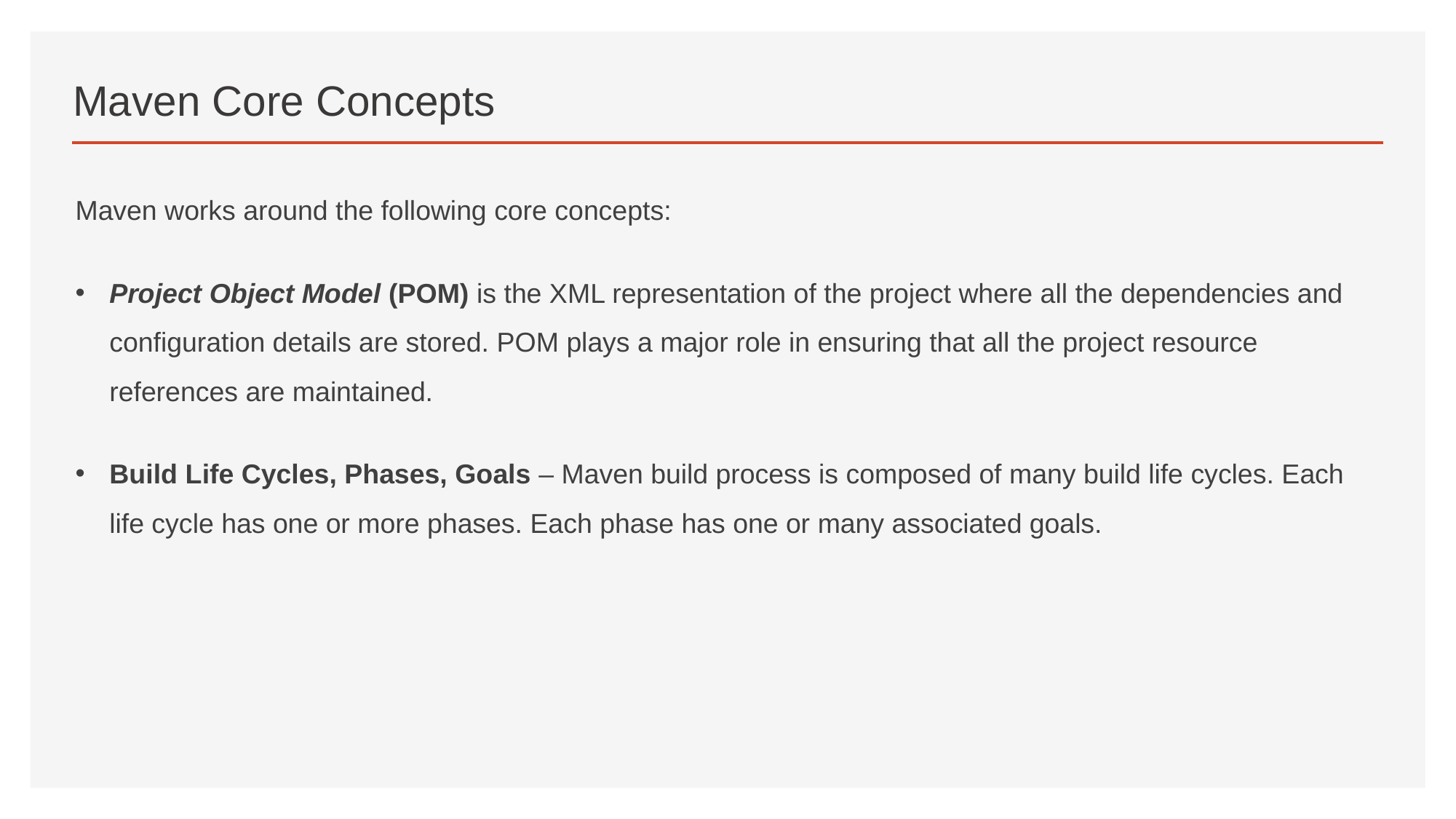

# Maven Core Concepts
Maven works around the following core concepts:
Project Object Model (POM) is the XML representation of the project where all the dependencies and configuration details are stored. POM plays a major role in ensuring that all the project resource references are maintained.
Build Life Cycles, Phases, Goals – Maven build process is composed of many build life cycles. Each life cycle has one or more phases. Each phase has one or many associated goals.